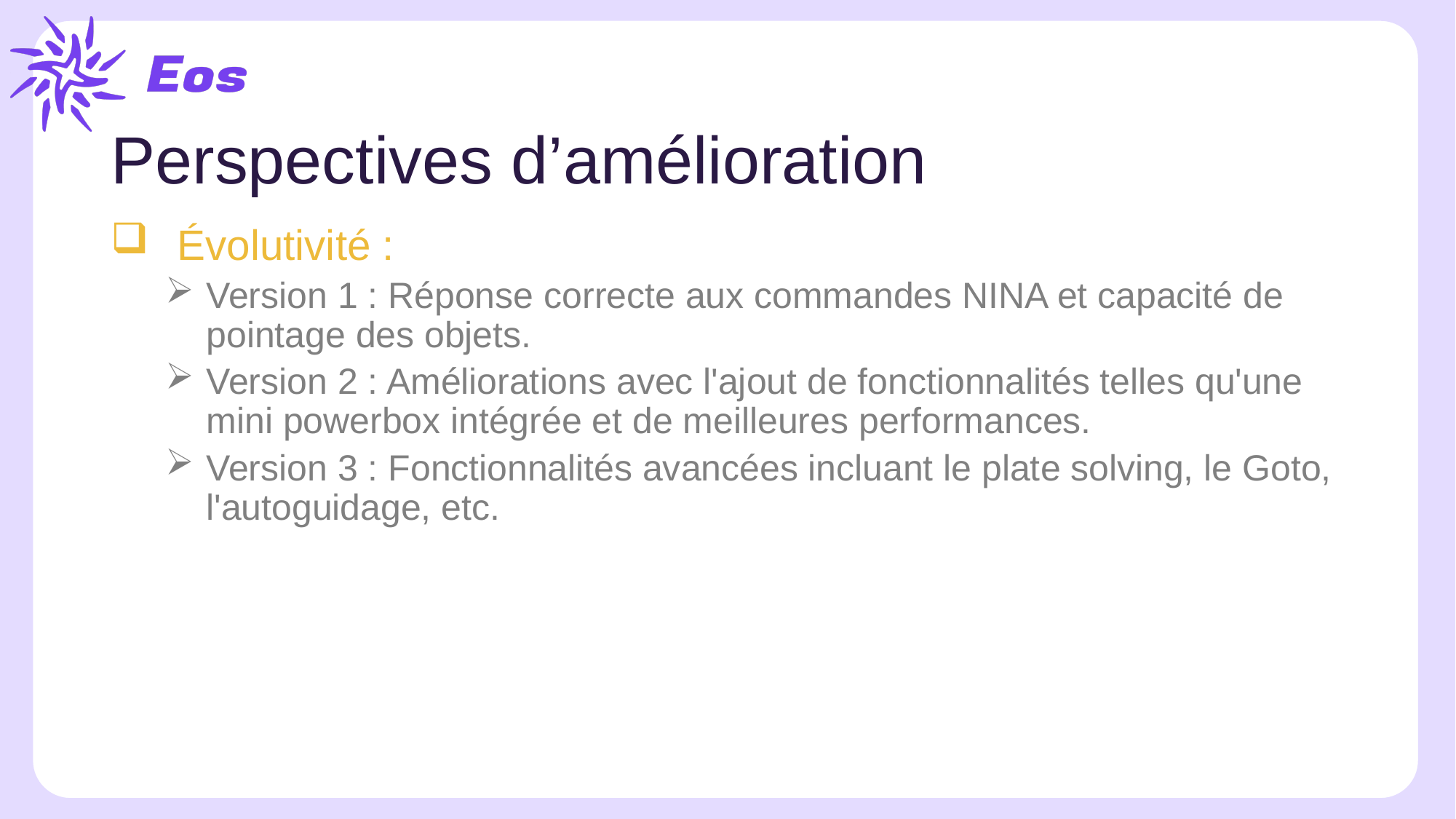

# Perspectives d’amélioration
 Évolutivité :
Version 1 : Réponse correcte aux commandes NINA et capacité de pointage des objets.
Version 2 : Améliorations avec l'ajout de fonctionnalités telles qu'une mini powerbox intégrée et de meilleures performances.
Version 3 : Fonctionnalités avancées incluant le plate solving, le Goto, l'autoguidage, etc.